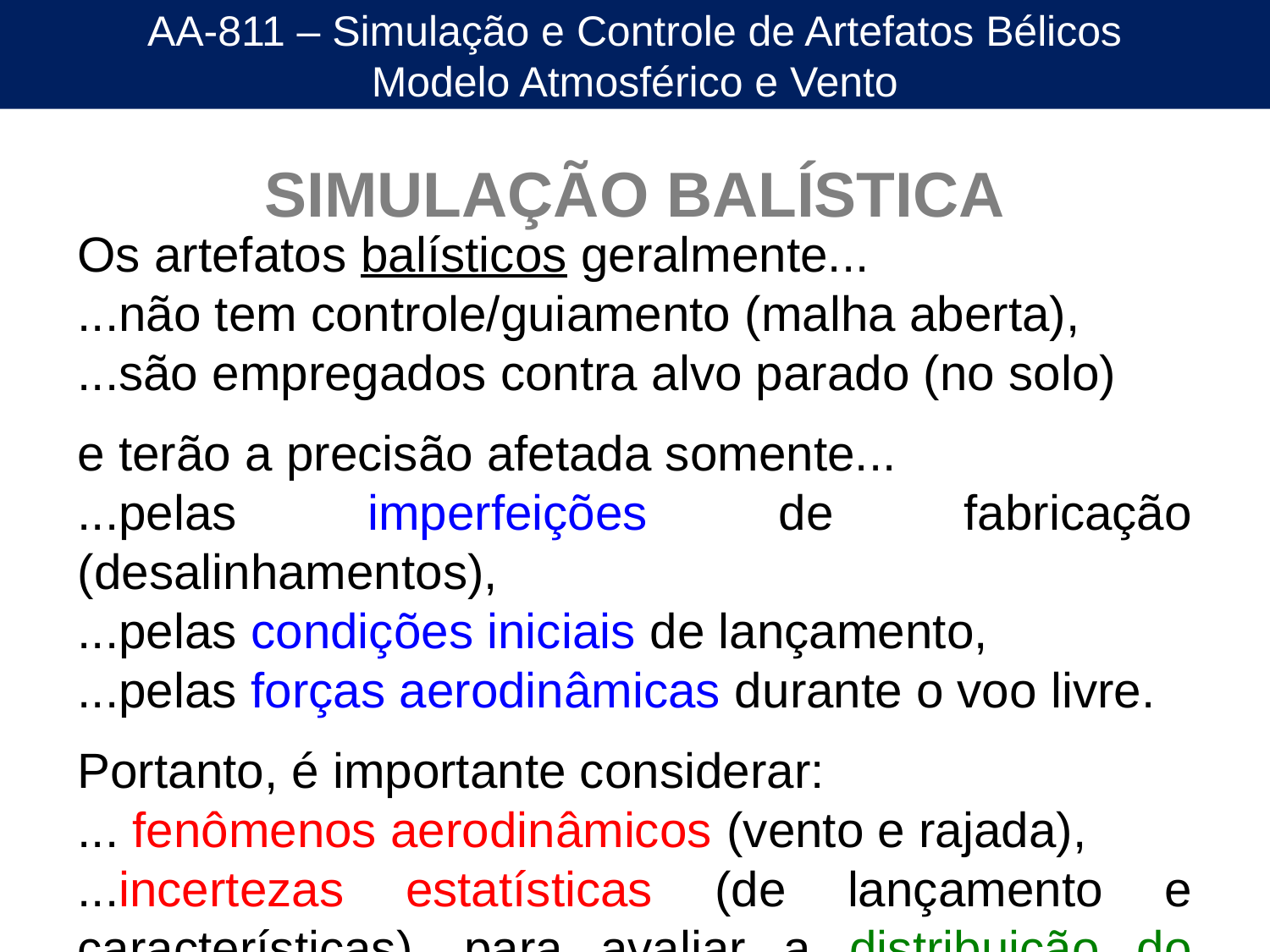

AA-811 – Simulação e Controle de Artefatos Bélicos
Modelo Atmosférico e Vento
SIMULAÇÃO BALÍSTICA
Os artefatos balísticos geralmente...
...não tem controle/guiamento (malha aberta),
...são empregados contra alvo parado (no solo)
e terão a precisão afetada somente...
...pelas imperfeições de fabricação (desalinhamentos),
...pelas condições iniciais de lançamento,
...pelas forças aerodinâmicas durante o voo livre.
Portanto, é importante considerar:
... fenômenos aerodinâmicos (vento e rajada),
...incertezas estatísticas (de lançamento e características), para avaliar a distribuição do ponto de impacto.